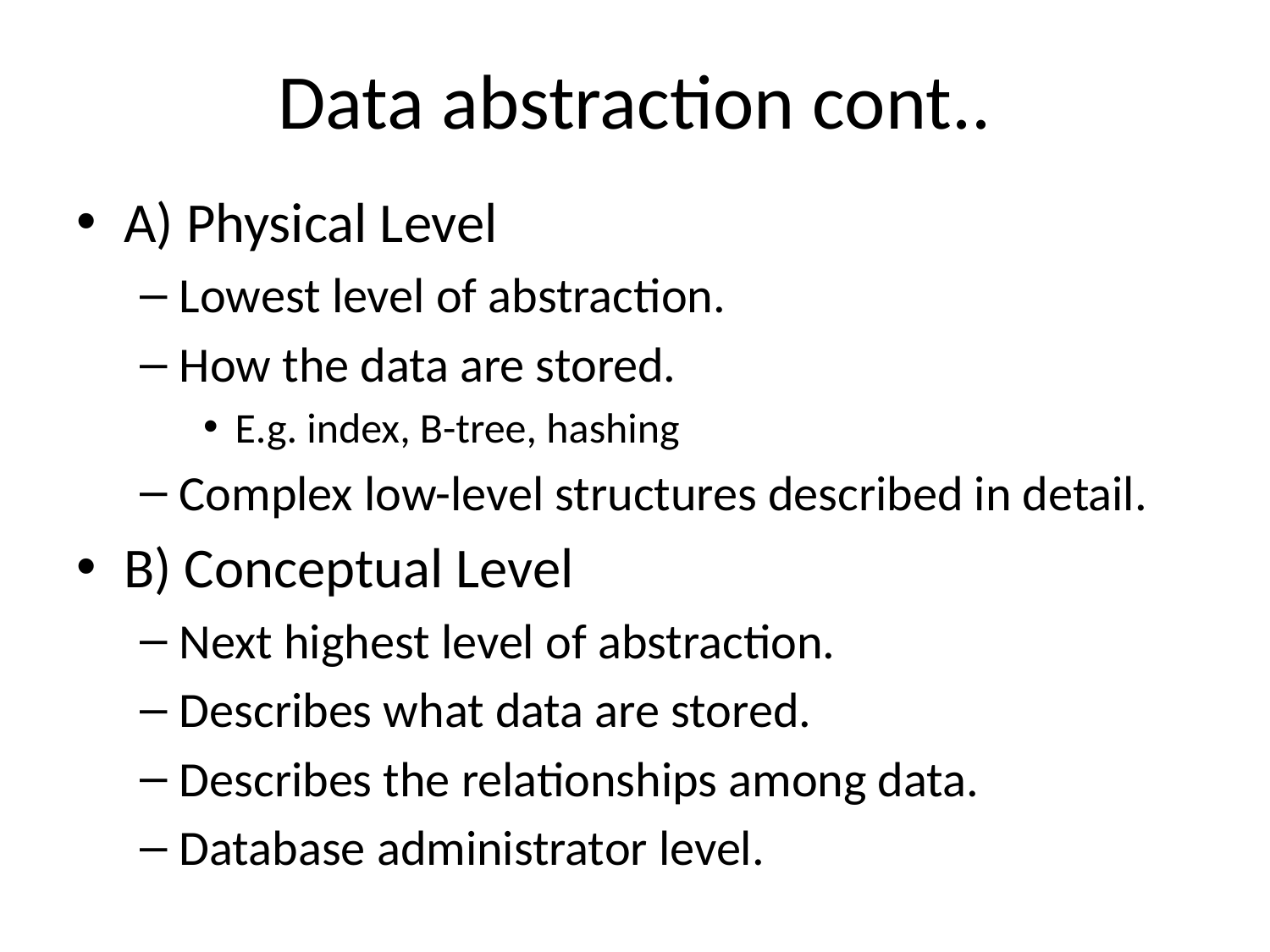

# Data abstraction cont..
A) Physical Level
Lowest level of abstraction.
How the data are stored.
E.g. index, B-tree, hashing
Complex low-level structures described in detail.
B) Conceptual Level
Next highest level of abstraction.
Describes what data are stored.
Describes the relationships among data.
Database administrator level.